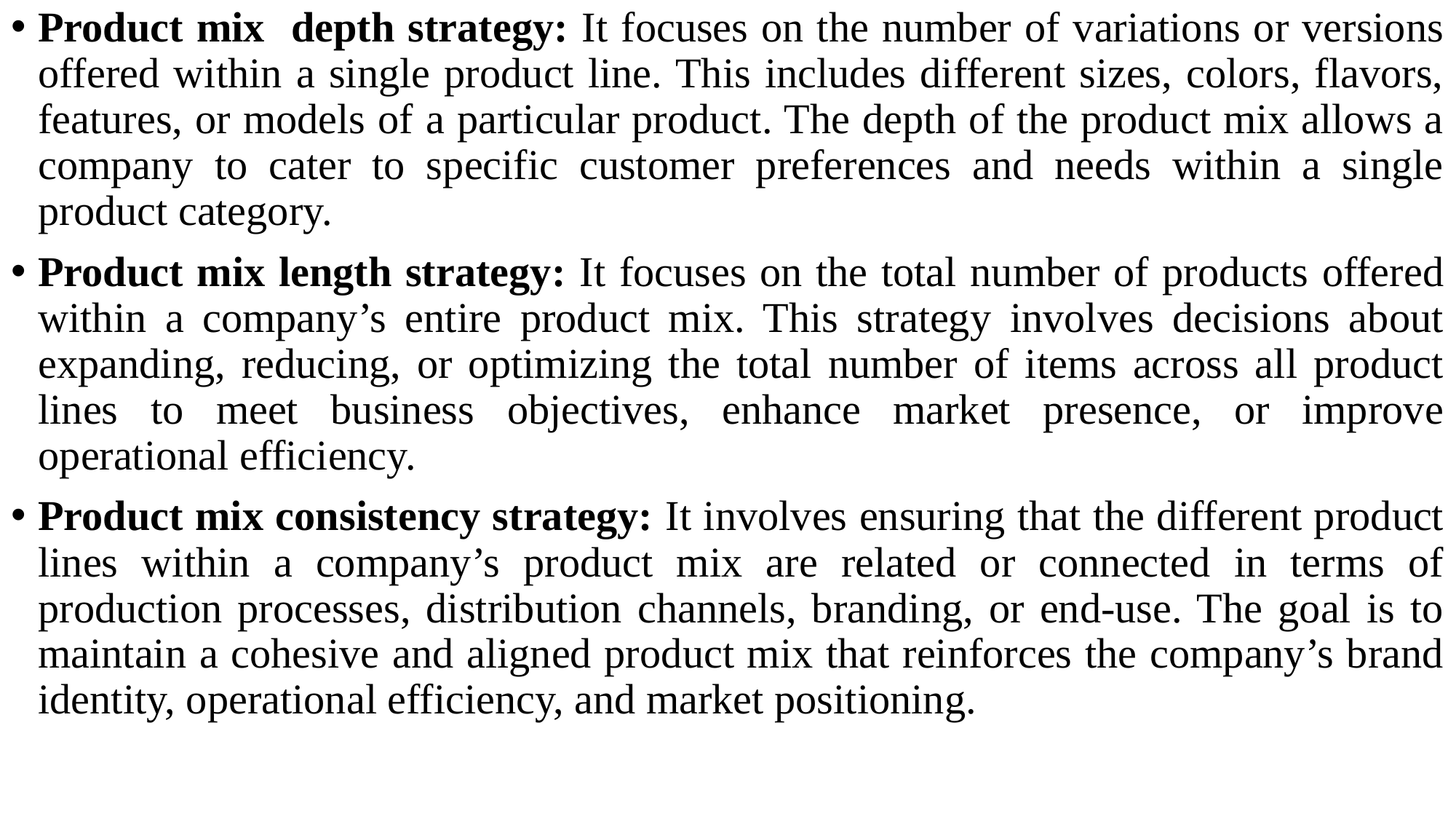

Product mix  depth strategy: It focuses on the number of variations or versions offered within a single product line. This includes different sizes, colors, flavors, features, or models of a particular product. The depth of the product mix allows a company to cater to specific customer preferences and needs within a single product category.
Product mix length strategy: It focuses on the total number of products offered within a company’s entire product mix. This strategy involves decisions about expanding, reducing, or optimizing the total number of items across all product lines to meet business objectives, enhance market presence, or improve operational efficiency.
Product mix consistency strategy: It involves ensuring that the different product lines within a company’s product mix are related or connected in terms of production processes, distribution channels, branding, or end-use. The goal is to maintain a cohesive and aligned product mix that reinforces the company’s brand identity, operational efficiency, and market positioning.